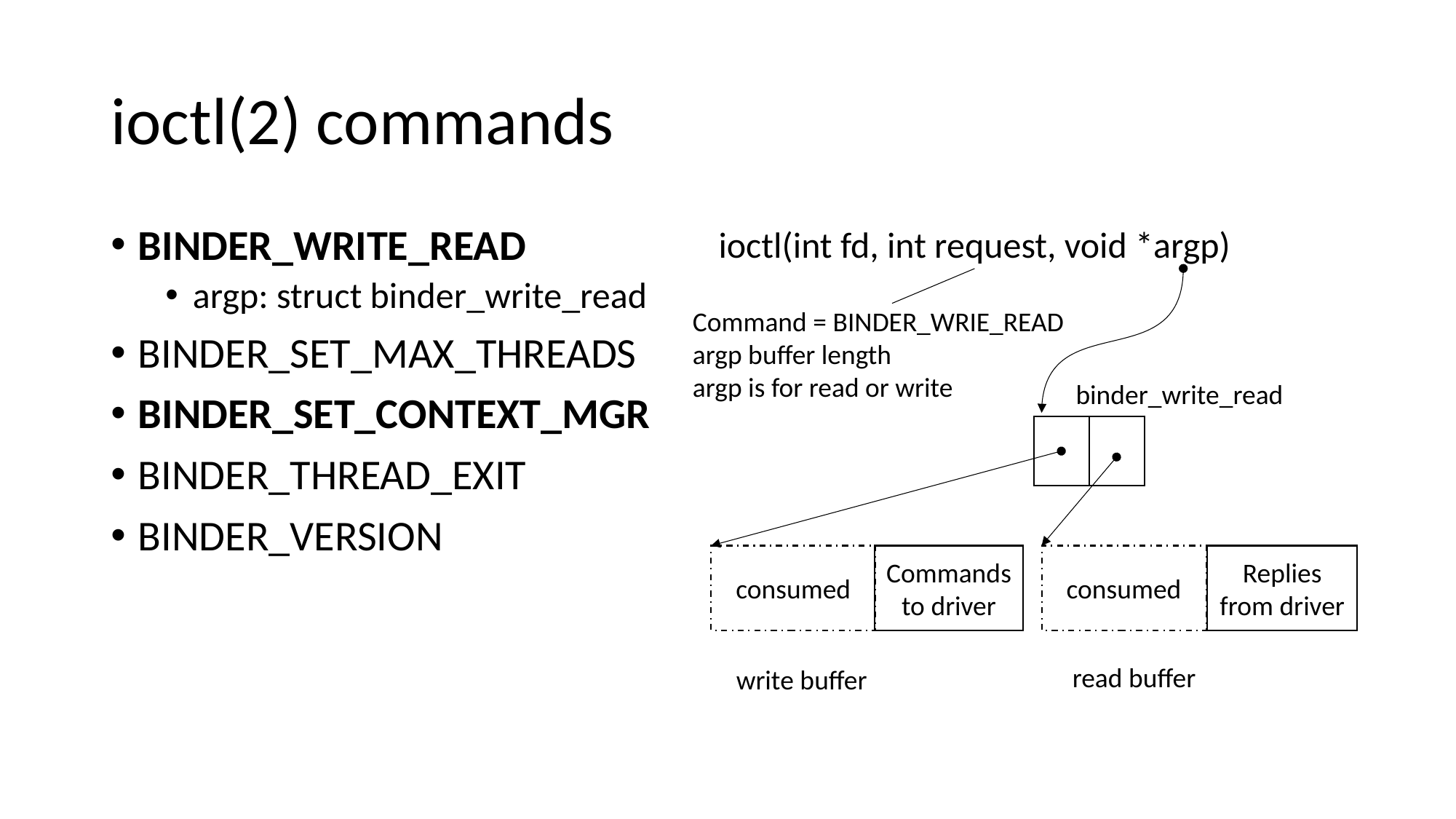

# ioctl(2) commands
BINDER_WRITE_READ
argp: struct binder_write_read
BINDER_SET_MAX_THREADS
BINDER_SET_CONTEXT_MGR
BINDER_THREAD_EXIT
BINDER_VERSION

ioctl(int fd, int request, void *argp)
Command = BINDER_WRIE_READ
argp buffer length
argp is for read or write
binder_write_read

Commands to driver
Replies from driver
consumed
consumed
read buffer
write buffer